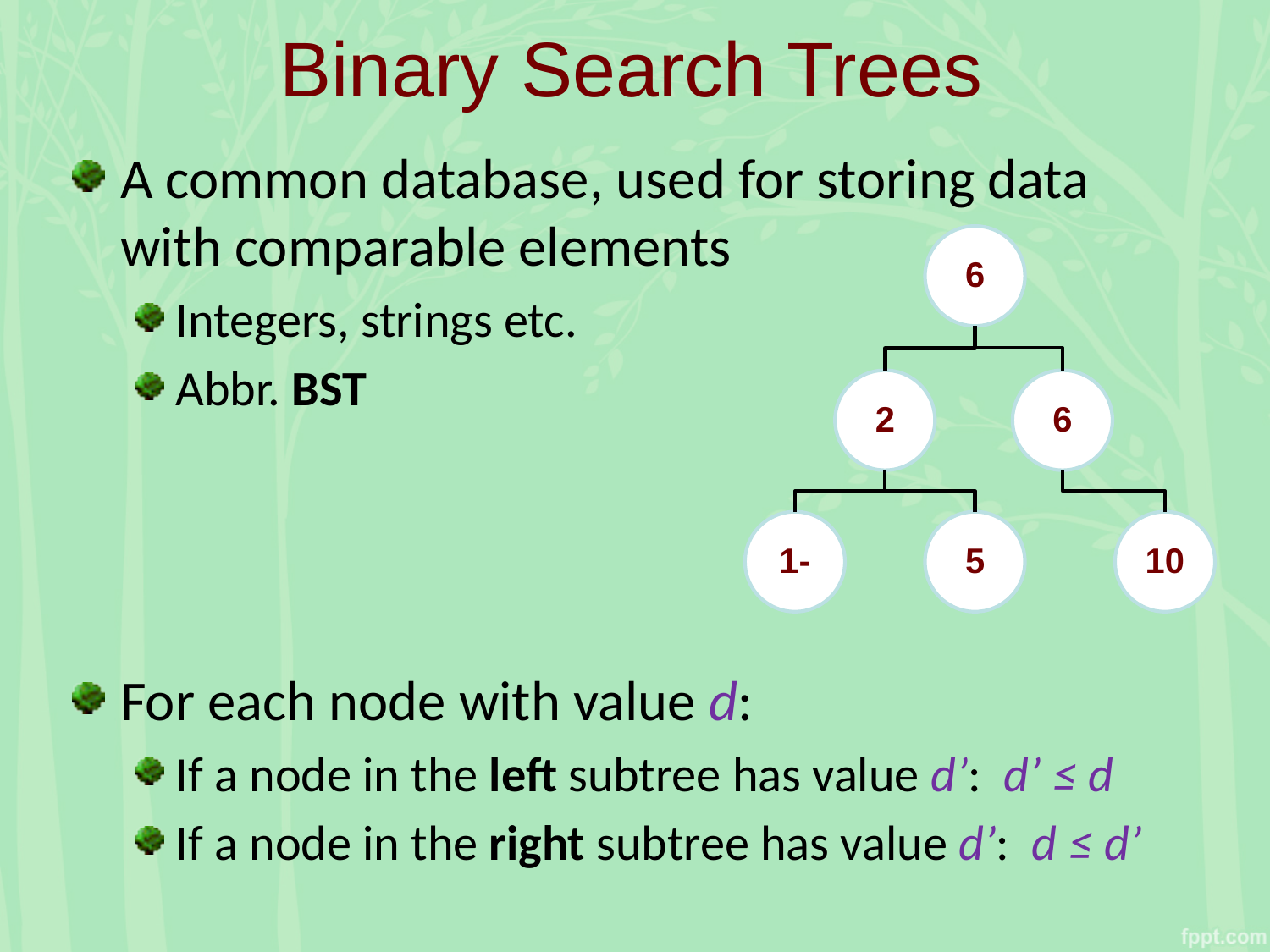

# Binary Search Trees
A common database, used for storing data with comparable elements
Integers, strings etc.
Abbr. BST
For each node with value d:
If a node in the left subtree has value d’:  d’ ≤ d
If a node in the right subtree has value d’:  d ≤ d’

6

2

6

-1

5

10